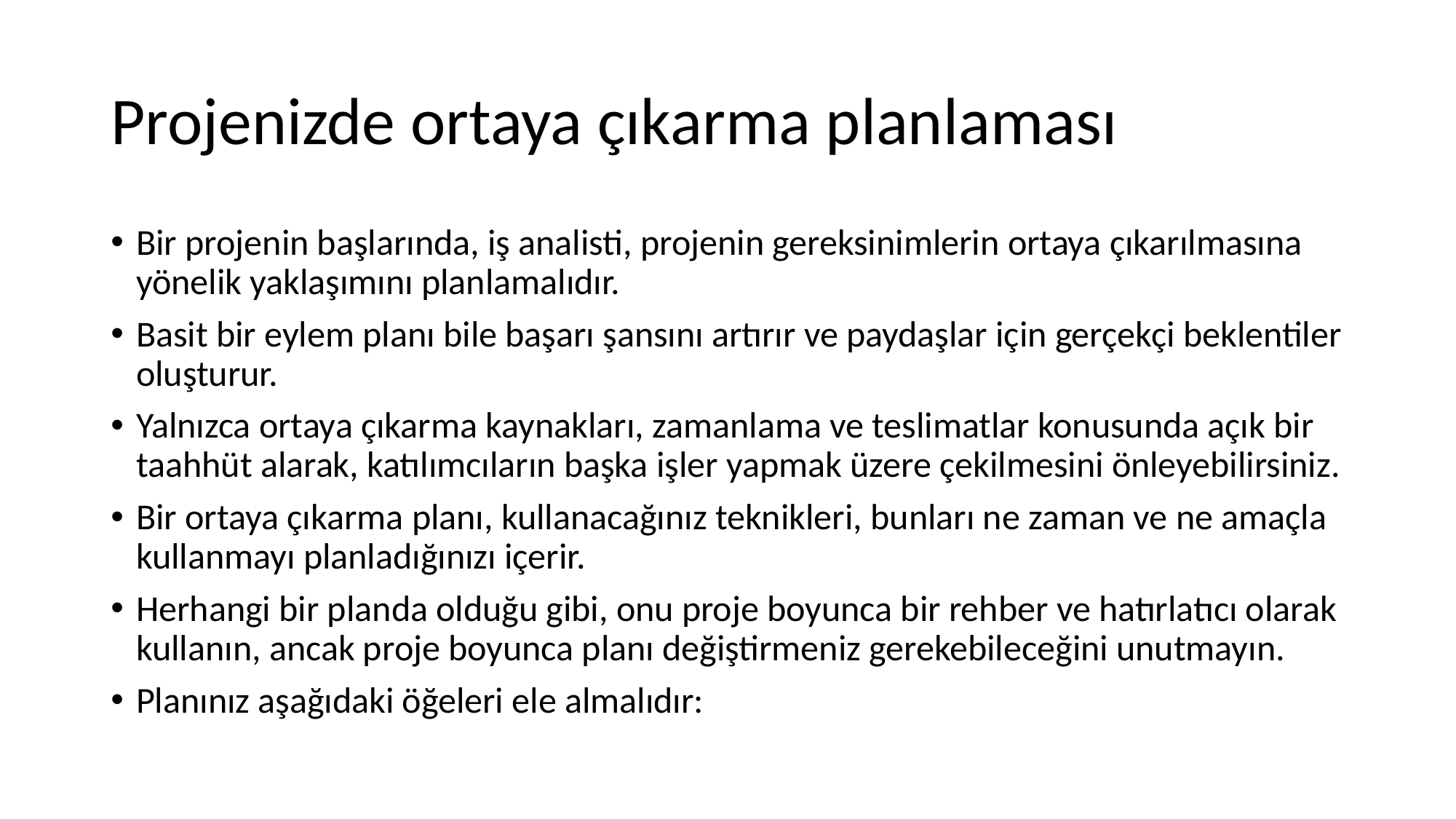

# Projenizde ortaya çıkarma planlaması
Bir projenin başlarında, iş analisti, projenin gereksinimlerin ortaya çıkarılmasına yönelik yaklaşımını planlamalıdır.
Basit bir eylem planı bile başarı şansını artırır ve paydaşlar için gerçekçi beklentiler oluşturur.
Yalnızca ortaya çıkarma kaynakları, zamanlama ve teslimatlar konusunda açık bir taahhüt alarak, katılımcıların başka işler yapmak üzere çekilmesini önleyebilirsiniz.
Bir ortaya çıkarma planı, kullanacağınız teknikleri, bunları ne zaman ve ne amaçla kullanmayı planladığınızı içerir.
Herhangi bir planda olduğu gibi, onu proje boyunca bir rehber ve hatırlatıcı olarak kullanın, ancak proje boyunca planı değiştirmeniz gerekebileceğini unutmayın.
Planınız aşağıdaki öğeleri ele almalıdır: